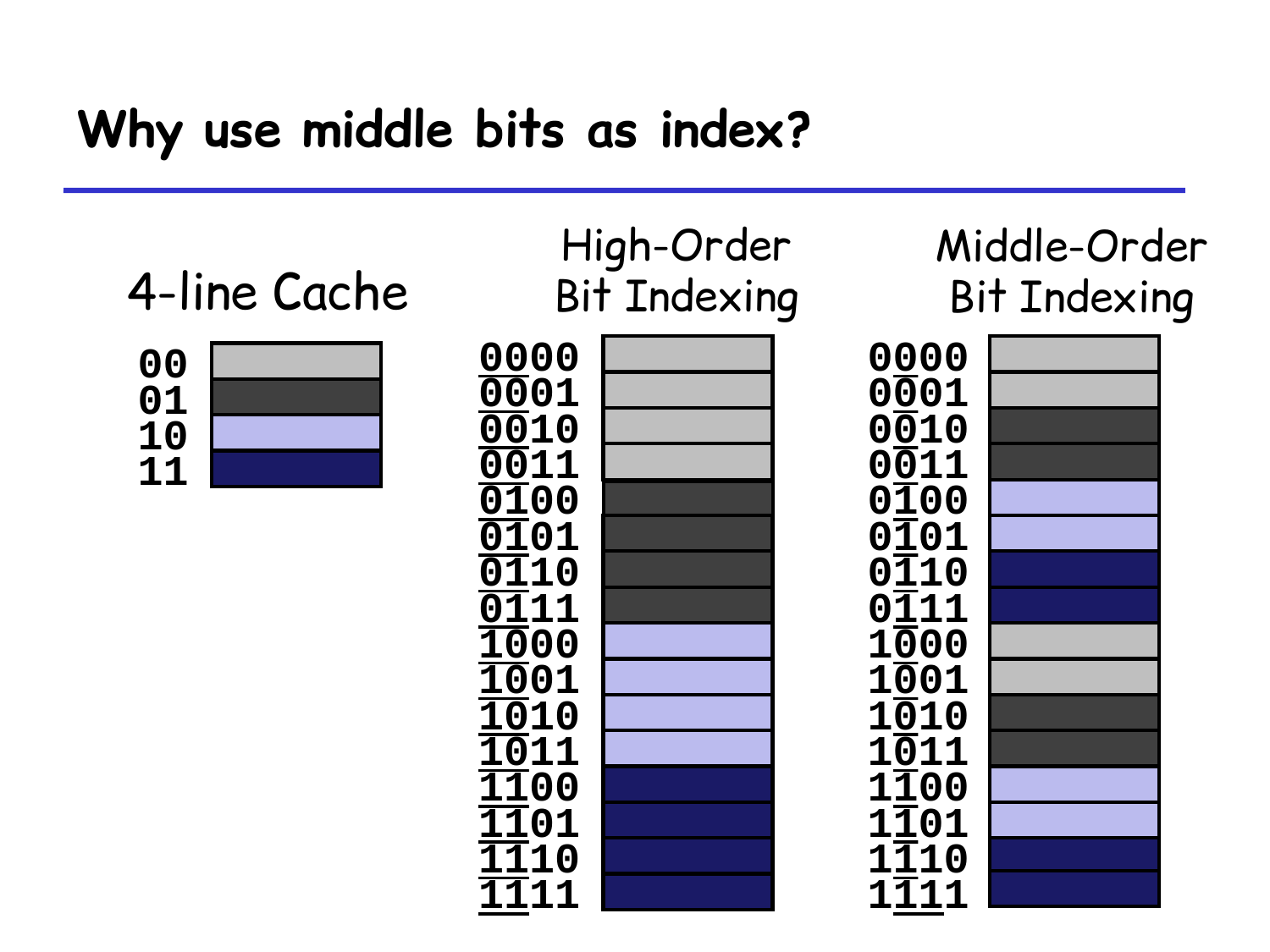

# Why use middle bits as index?
High-Order
Bit Indexing
Middle-Order
Bit Indexing
4-line Cache
0000

0000

00

0001

0001

01

0010

0010

10

0011

0011

11

0100
0100

0101

0101

0110

0110

0111

0111

1000

1000

1001

1001

1010

1010

1011

1011

1100

1100

1101

1101

1110

1110

66

1111

1111